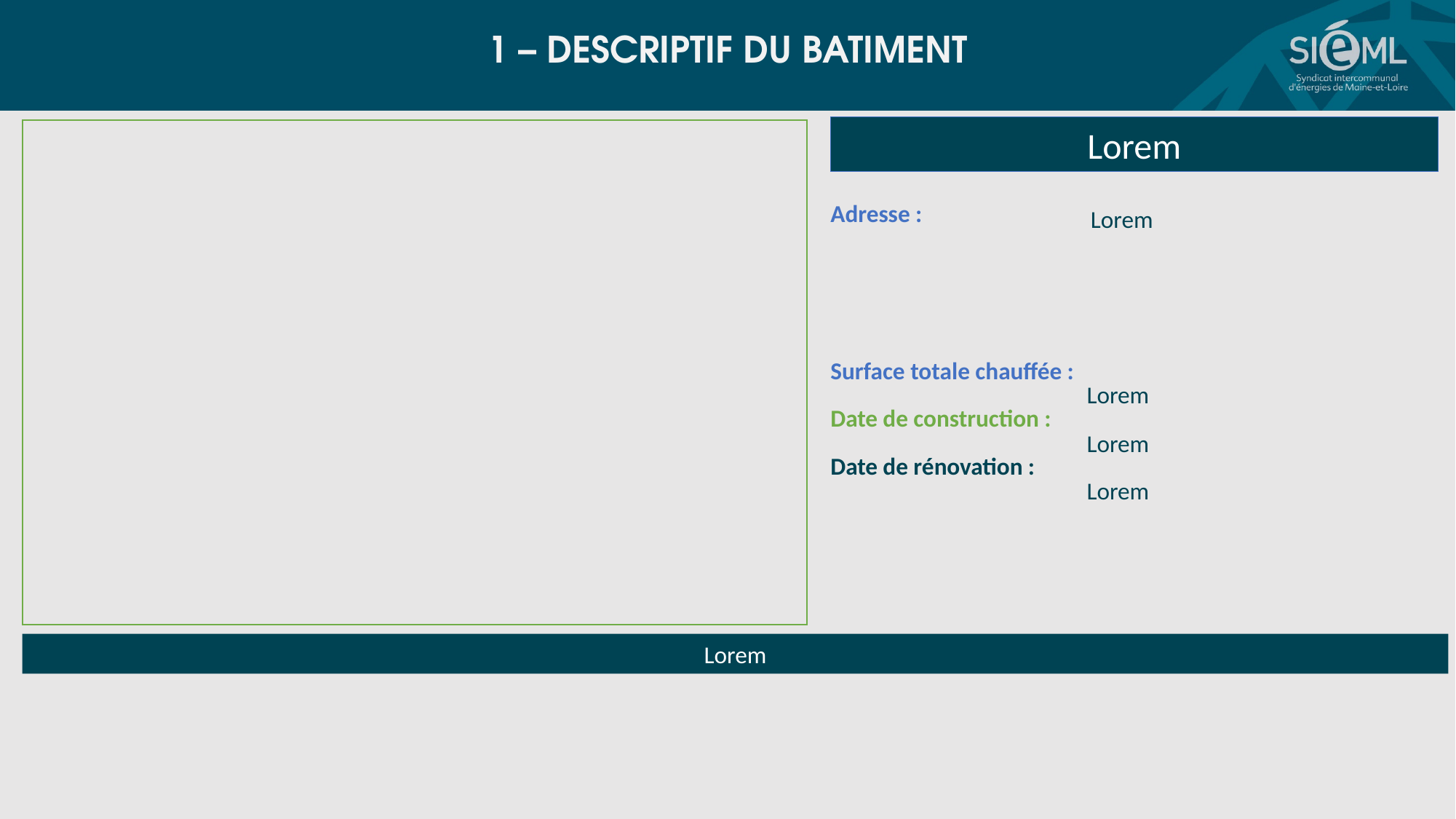

1 – DESCRIPTIF DU BATIMENT
Lorem

Lorem
| Adresse : |
| --- |
| Surface totale chauffée : |
| Date de construction : |
| Date de rénovation : |
 Lorem
 Lorem
 Lorem
Lorem